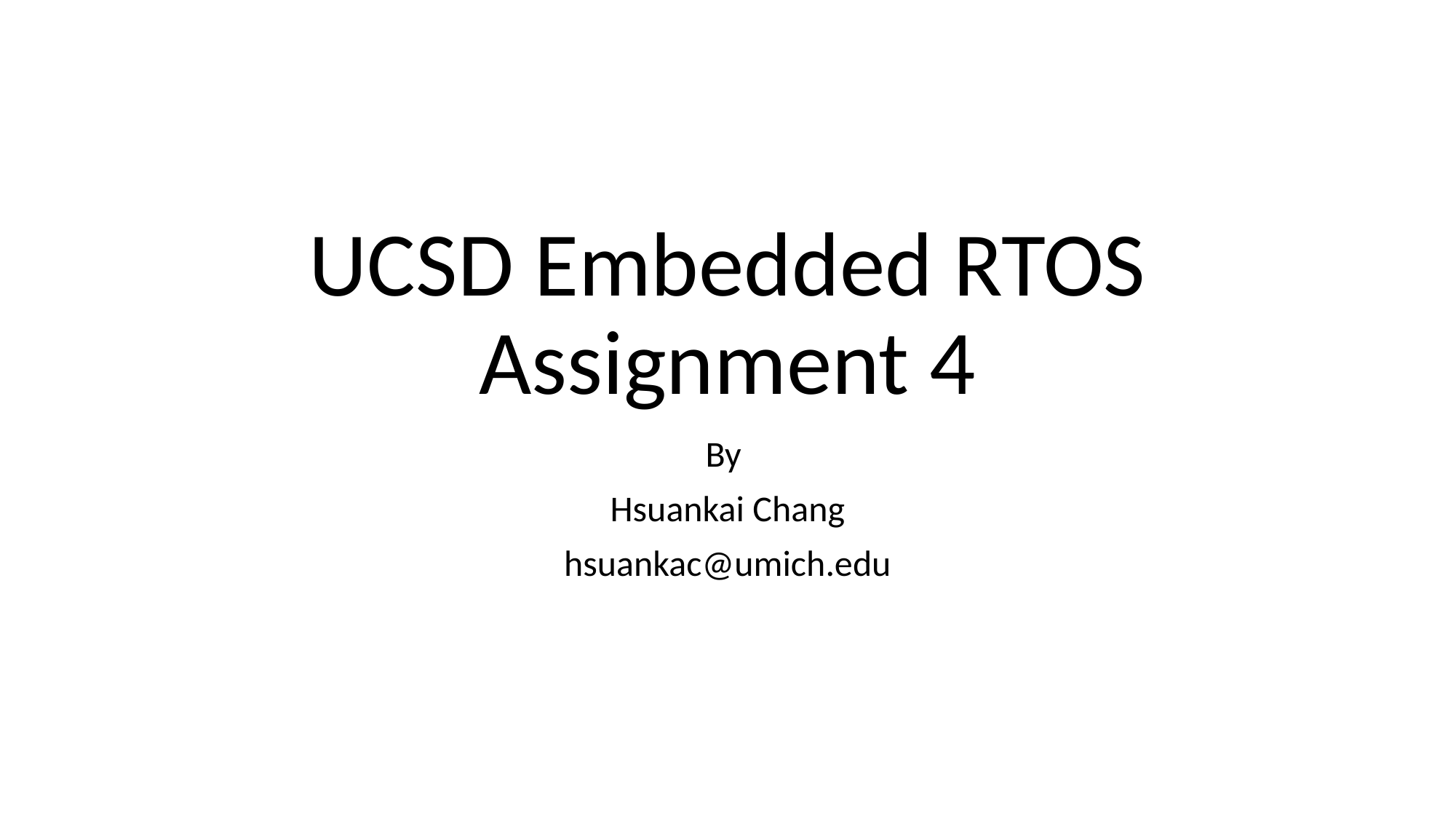

# UCSD Embedded RTOS Assignment 4
By
Hsuankai Chang
hsuankac@umich.edu